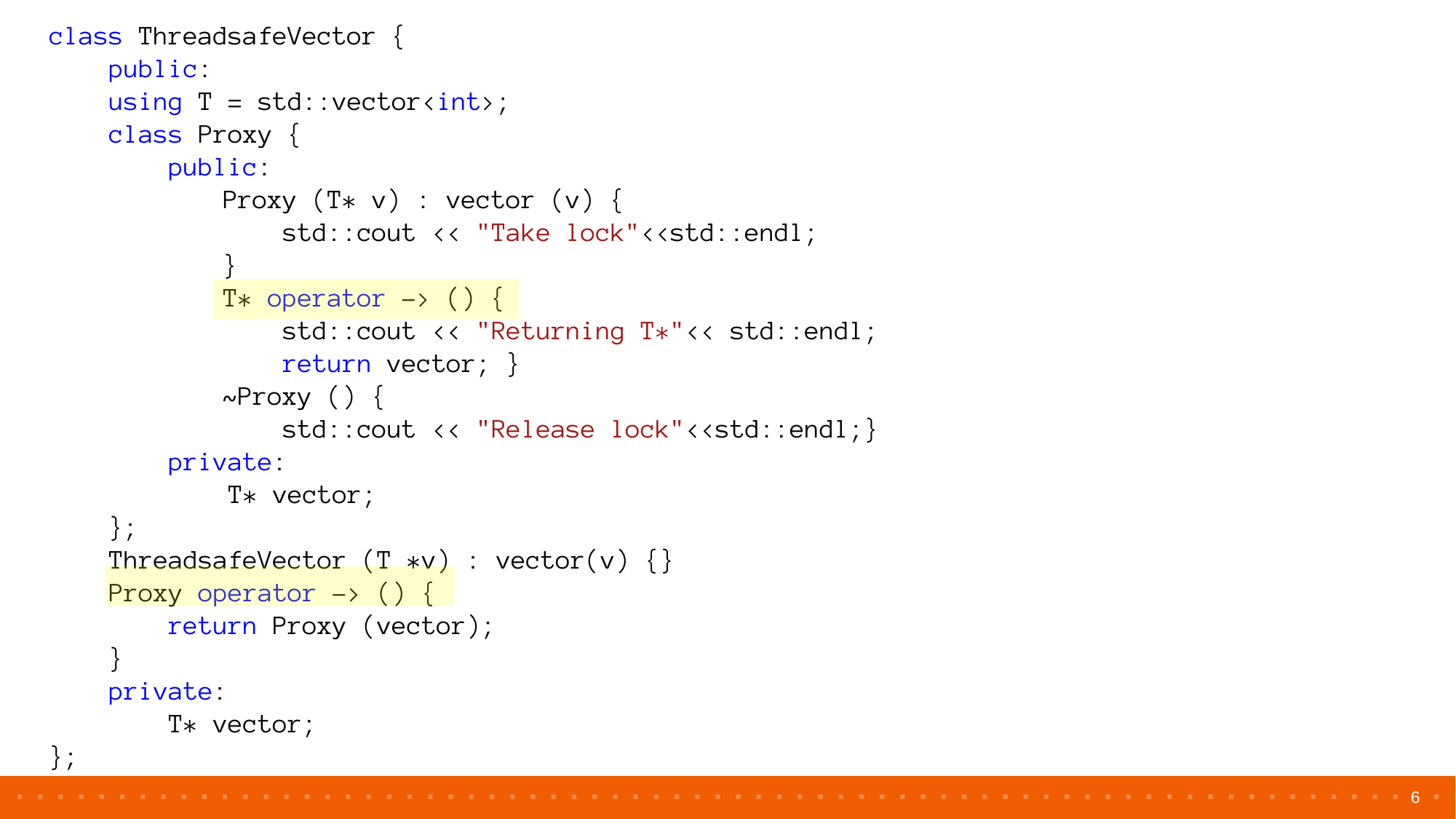

class ThreadsafeVector {
    public:
    using T = std::vector<int>;
    class Proxy {
        public:
        Proxy (T* v) : vector (v) {
            std::cout << "Take lock"<<std::endl;
        }
        T* operator -> () {
            std::cout << "Returning T*"<< std::endl;
            return vector; }
        ~Proxy () {
            std::cout << "Release lock"<<std::endl;}
        private:
            T* vector;
    };
    ThreadsafeVector (T *v) : vector(v) {}
    Proxy operator -> () {
        return Proxy (vector);
    }
    private:
        T* vector;
};

6